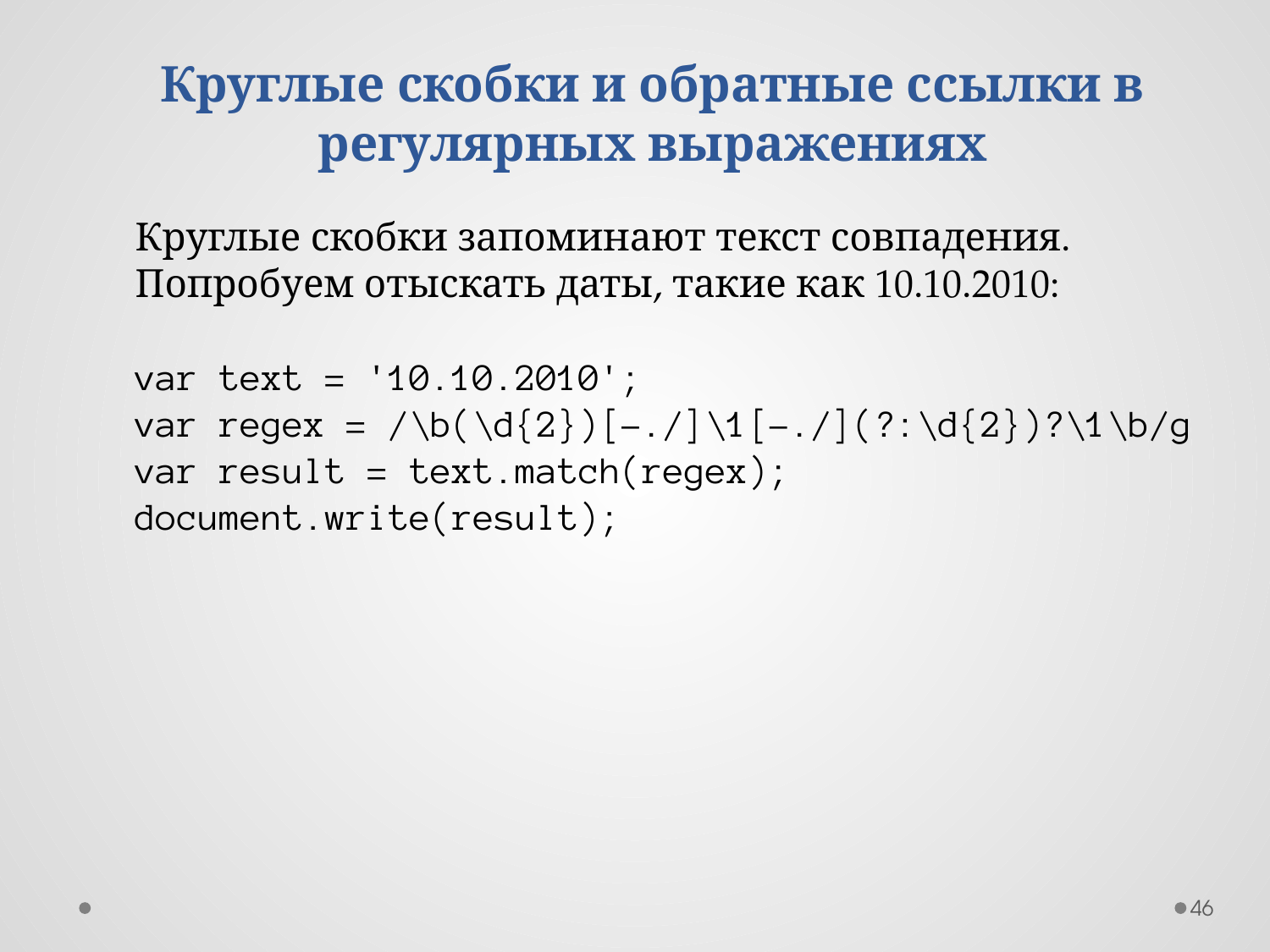

Круглые скобки и обратные ссылки в регулярных выражениях
Круглые скобки запоминают текст совпадения.
Попробуем отыскать даты, такие как 10.10.2010:

var text = '10.10.2010';
var regex = /\b(\d{2})[-./]\1[-./](?:\d{2})?\1\b/g
var result = text.match(regex);
document.write(result);

46